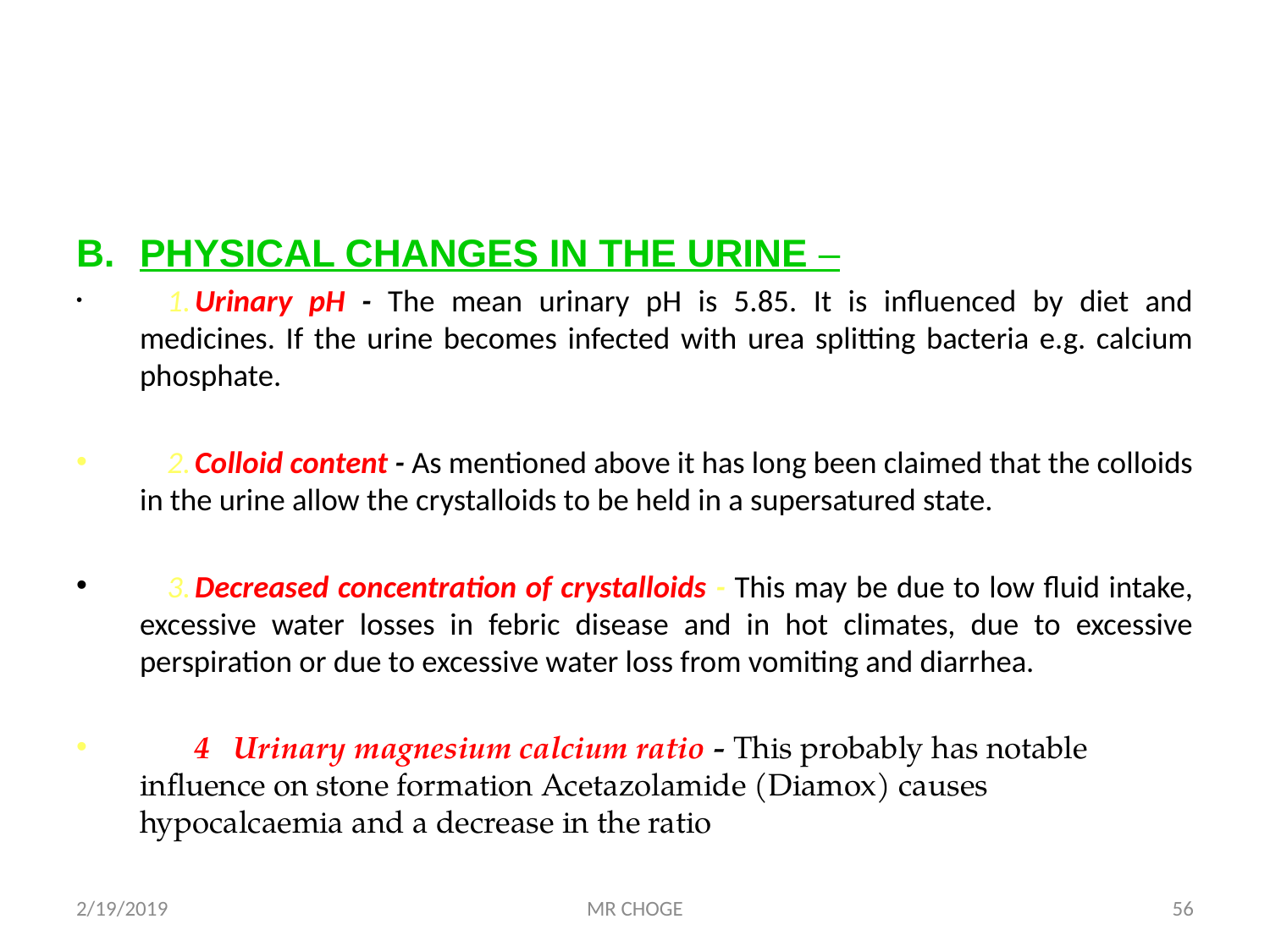

#
PHYSICAL CHANGES IN THE URINE –
	1.	Urinary pH - The mean urinary pH is 5.85. It is influenced by diet and medicines. If the urine becomes infected with urea splitting bacteria e.g. calcium phosphate.

	2.	Colloid content - As mentioned above it has long been claimed that the colloids in the urine allow the crystalloids to be held in a supersatured state.

	3.	Decreased concentration of crystalloids - This may be due to low fluid intake, excessive water losses in febric disease and in hot climates, due to excessive perspiration or due to excessive water loss from vomiting and diarrhea.

       4   Urinary magnesium calcium ratio - This probably has notable influence on stone formation Acetazolamide (Diamox) causes hypocalcaemia and a decrease in the ratio
2/19/2019
MR CHOGE
56